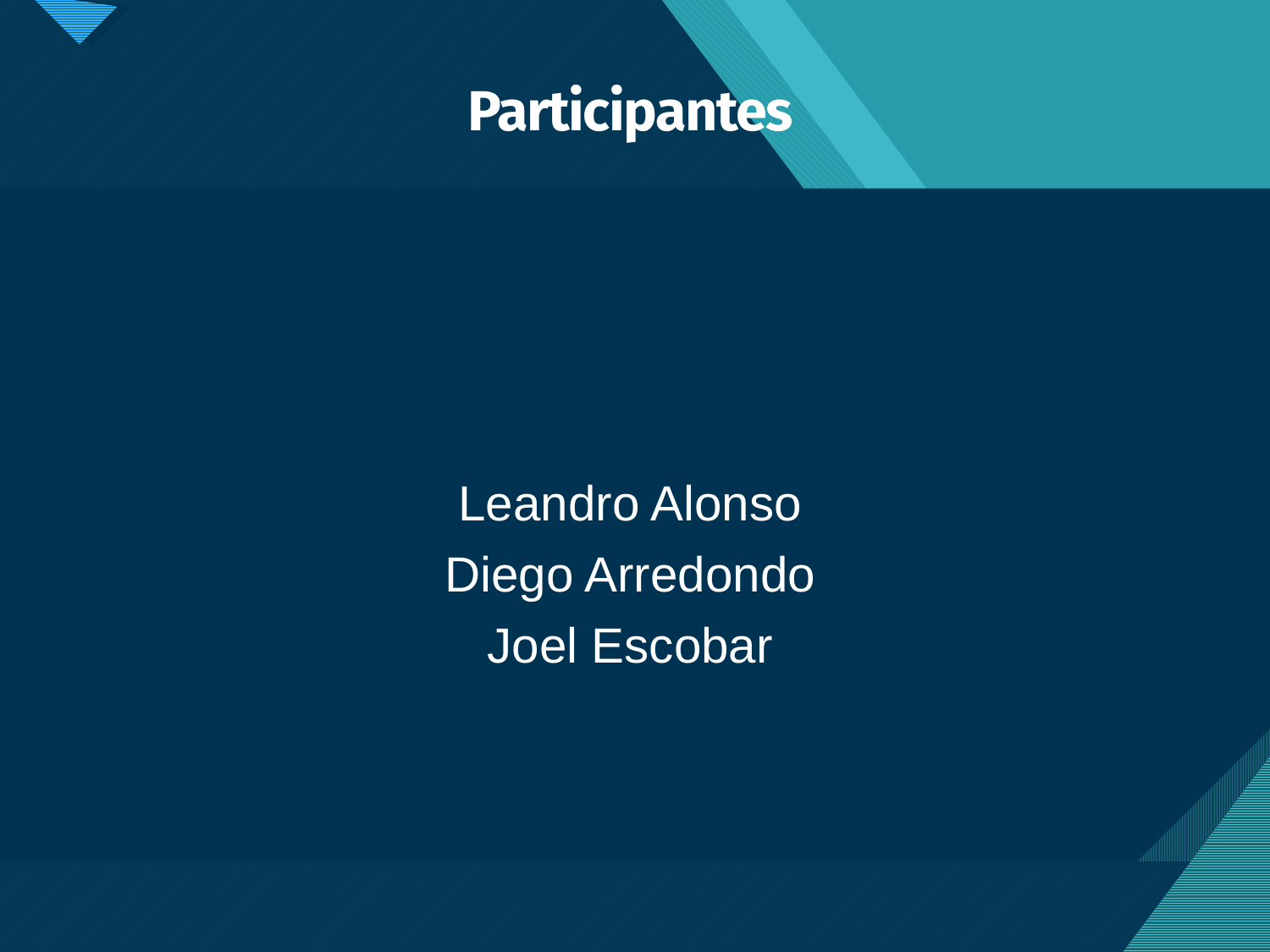

# Participantes

Leandro Alonso
Diego Arredondo
Joel Escobar